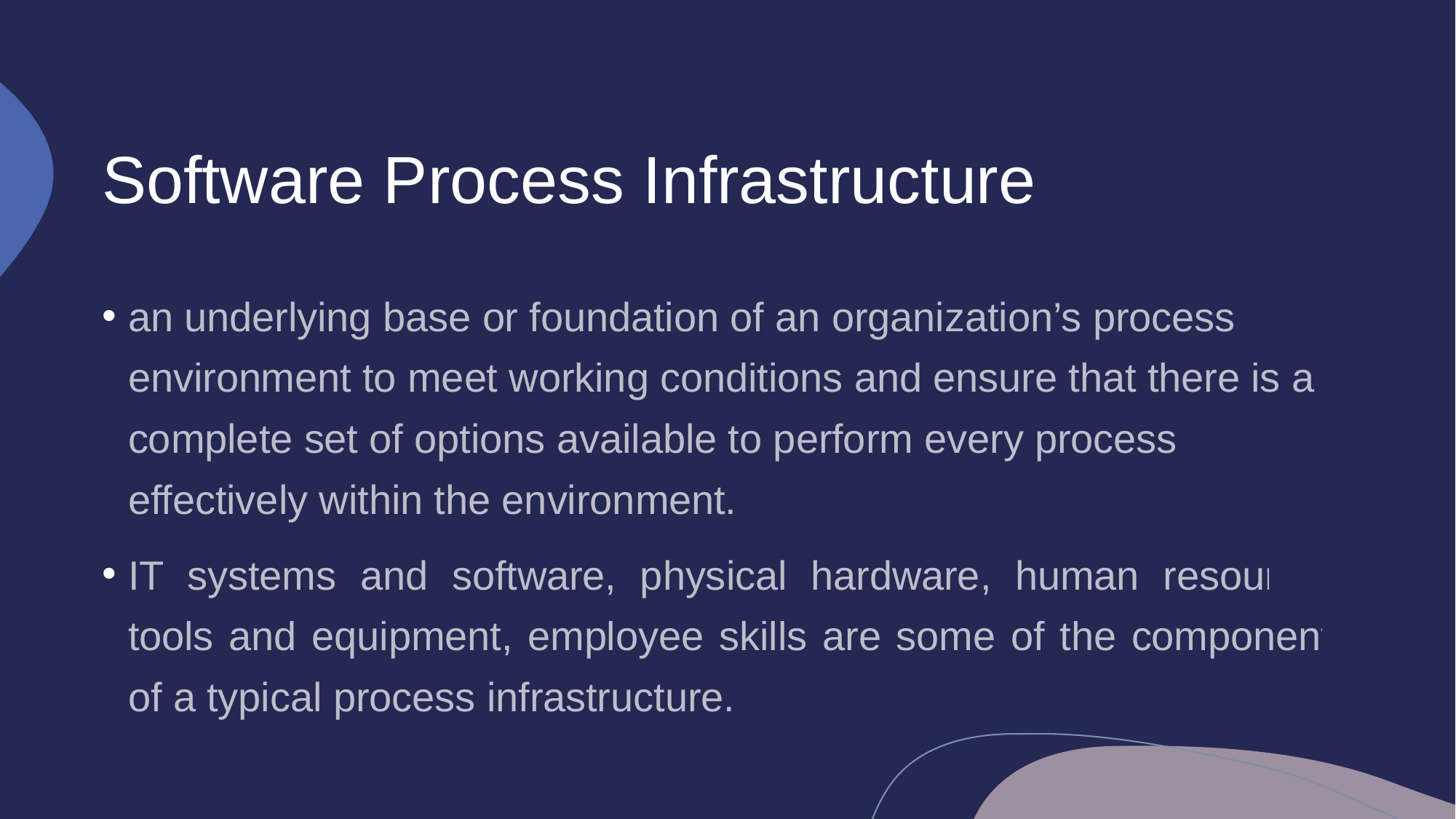

# Software Process Infrastructure
an underlying base or foundation of an organization’s process environment to meet working conditions and ensure that there is a complete set of options available to perform every process effectively within the environment.
IT systems and software, physical hardware, human resources, tools and equipment, employee skills are some of the components of a typical process infrastructure.